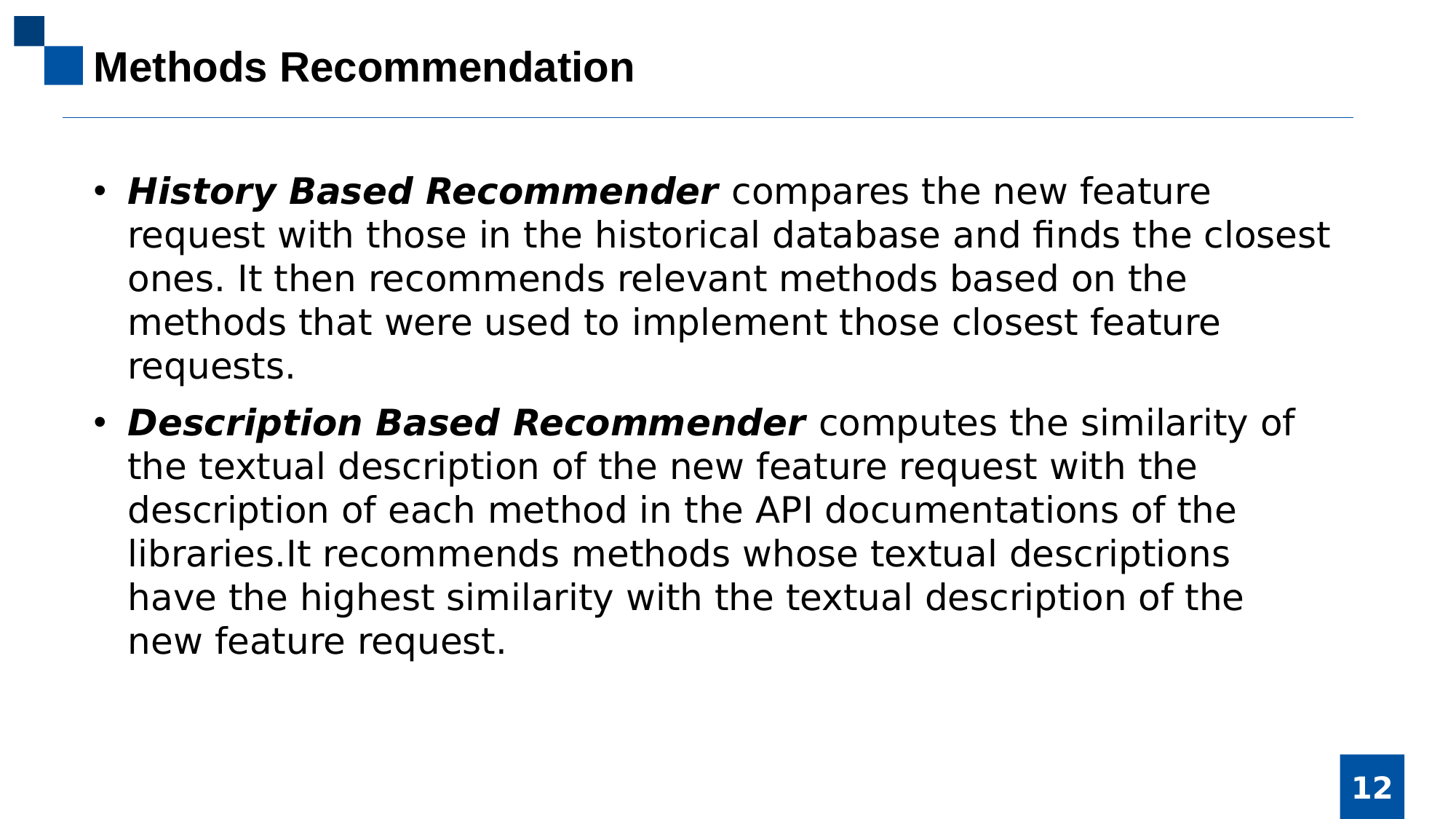

Methods Recommendation
History Based Recommender compares the new feature request with those in the historical database and finds the closest ones. It then recommends relevant methods based on the methods that were used to implement those closest feature requests.
Description Based Recommender computes the similarity of the textual description of the new feature request with the description of each method in the API documentations of the libraries.It recommends methods whose textual descriptions have the highest similarity with the textual description of the new feature request.
12